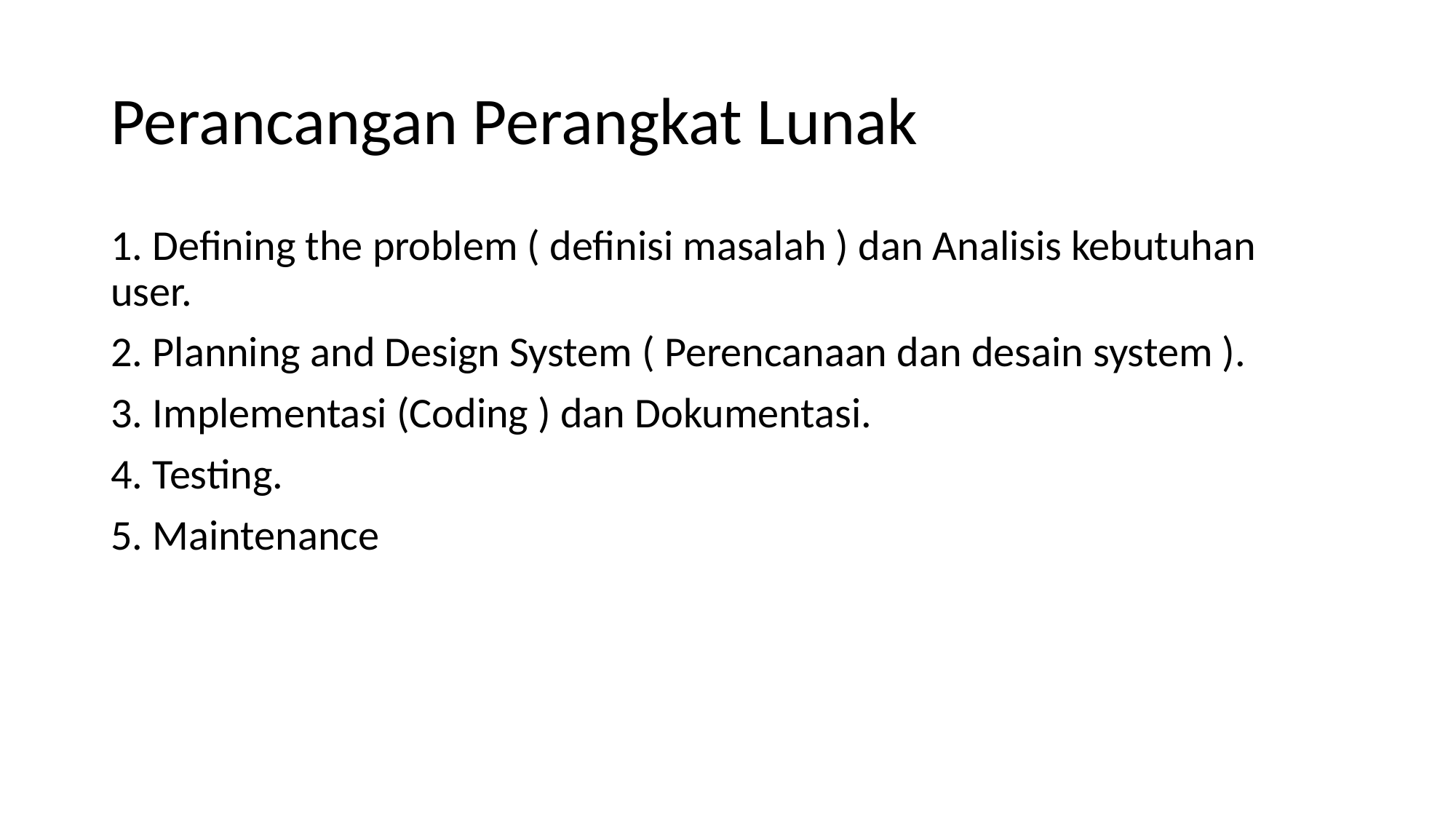

# Perancangan Perangkat Lunak
1. Defining the problem ( definisi masalah ) dan Analisis kebutuhan user.
2. Planning and Design System ( Perencanaan dan desain system ).
3. Implementasi (Coding ) dan Dokumentasi.
4. Testing.
5. Maintenance